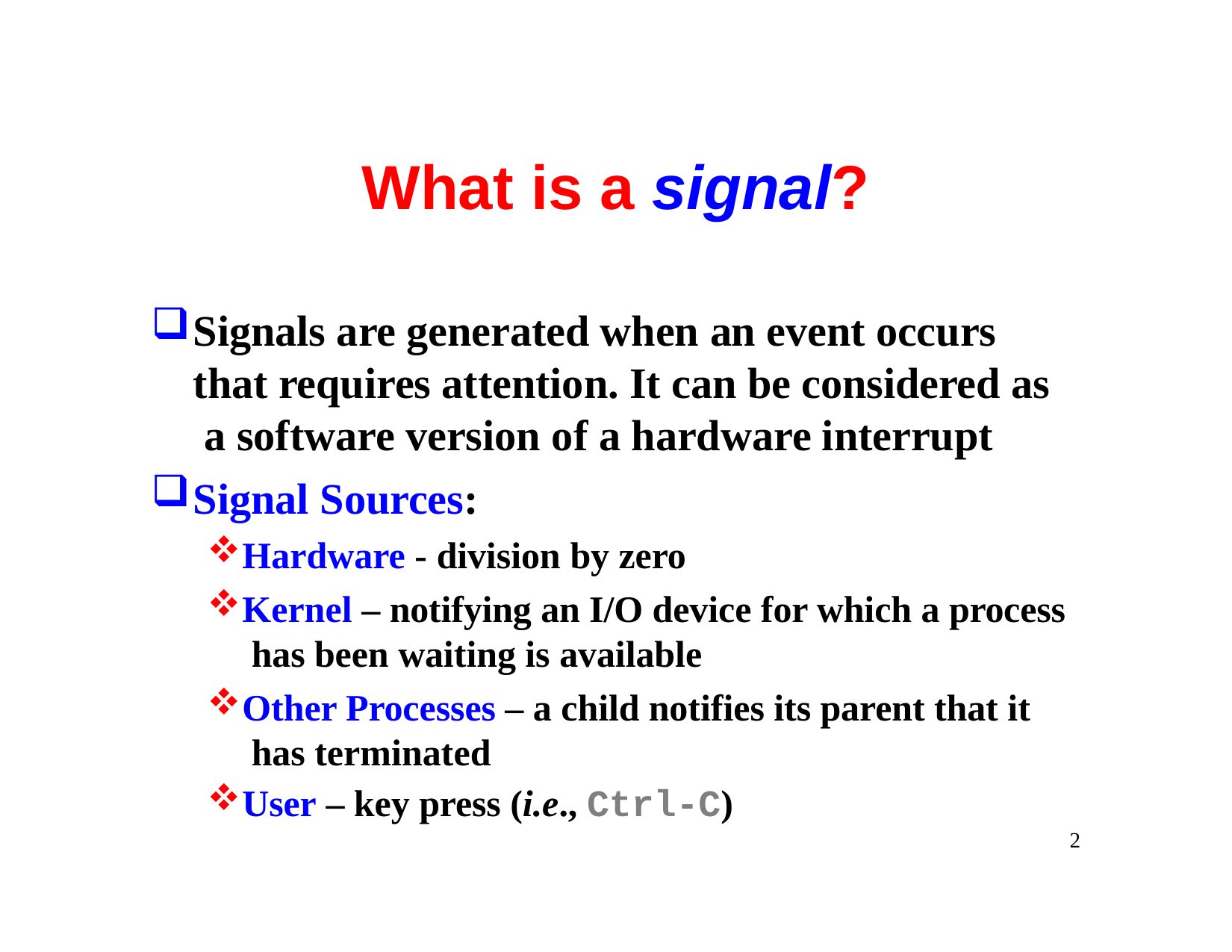

# What is a signal?
Signals are generated when an event occurs  that requires attention. It can be considered as  a software version of a hardware interrupt
Signal Sources:
Hardware - division by zero
Kernel – notifying an I/O device for which a process  has been waiting is available
Other Processes – a child notifies its parent that it  has terminated
User – key press (i.e., Ctrl-C)
2